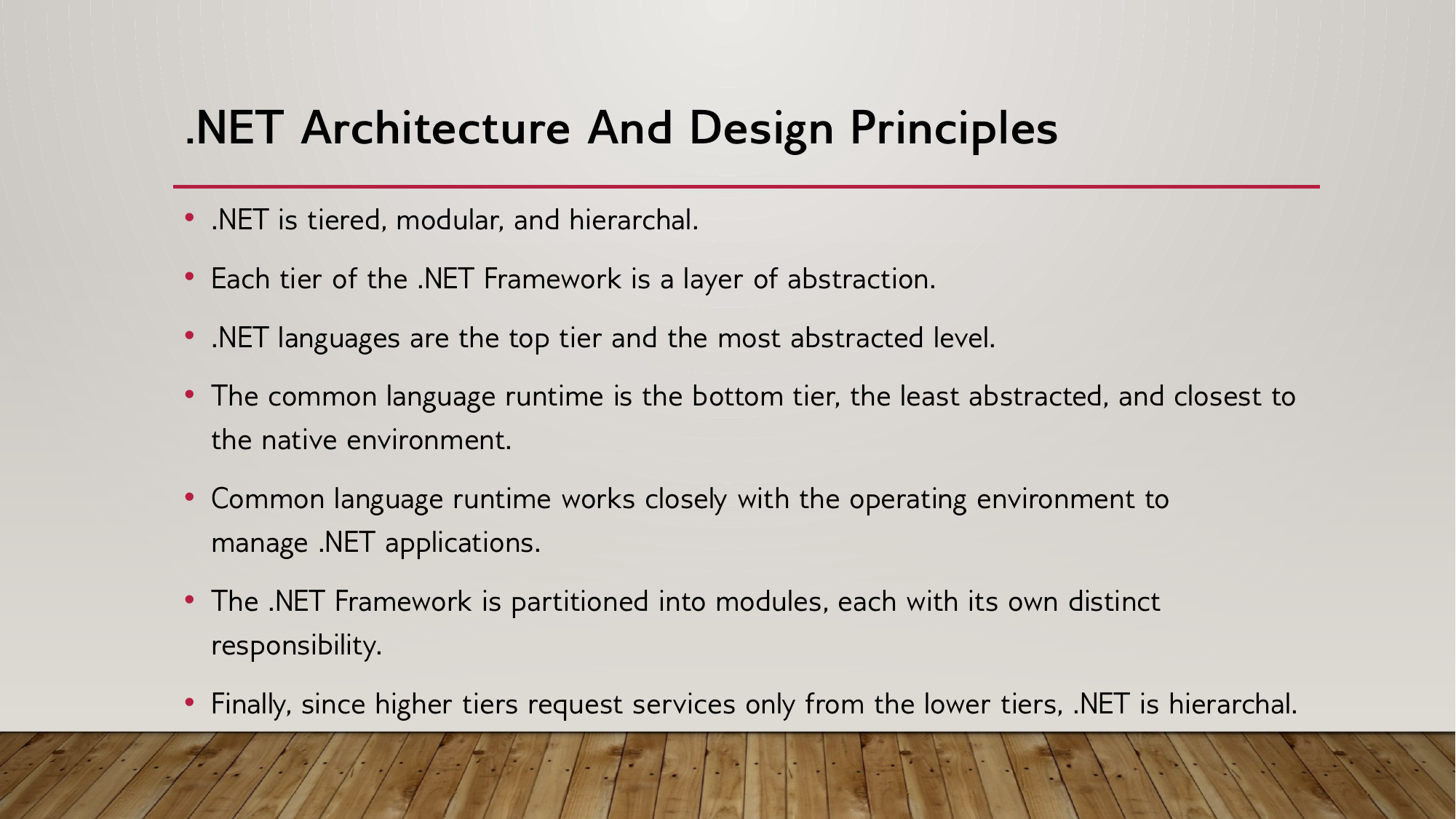

# .NET Architecture And Design Principles
.NET is tiered, modular, and hierarchal.
Each tier of the .NET Framework is a layer of abstraction.
.NET languages are the top tier and the most abstracted level.
The common language runtime is the bottom tier, the least abstracted, and closest to the native environment.
Common language runtime works closely with the operating environment to manage .NET applications.
The .NET Framework is partitioned into modules, each with its own distinct responsibility.
Finally, since higher tiers request services only from the lower tiers, .NET is hierarchal.